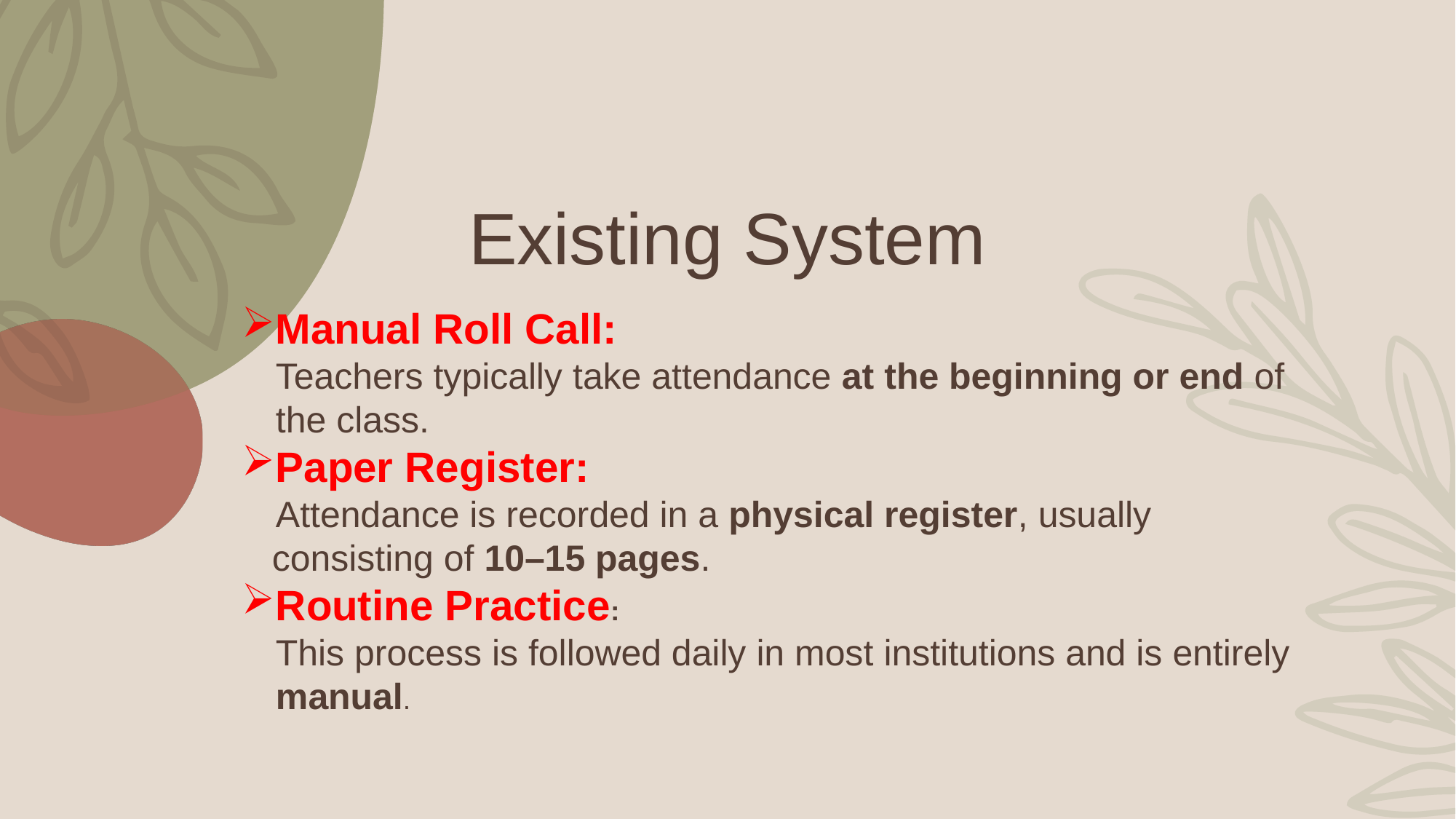

# Existing System
Manual Roll Call:
Teachers typically take attendance at the beginning or end of the class.
Paper Register:
Attendance is recorded in a physical register, usually
   consisting of 10–15 pages.
Routine Practice:
This process is followed daily in most institutions and is entirely manual.